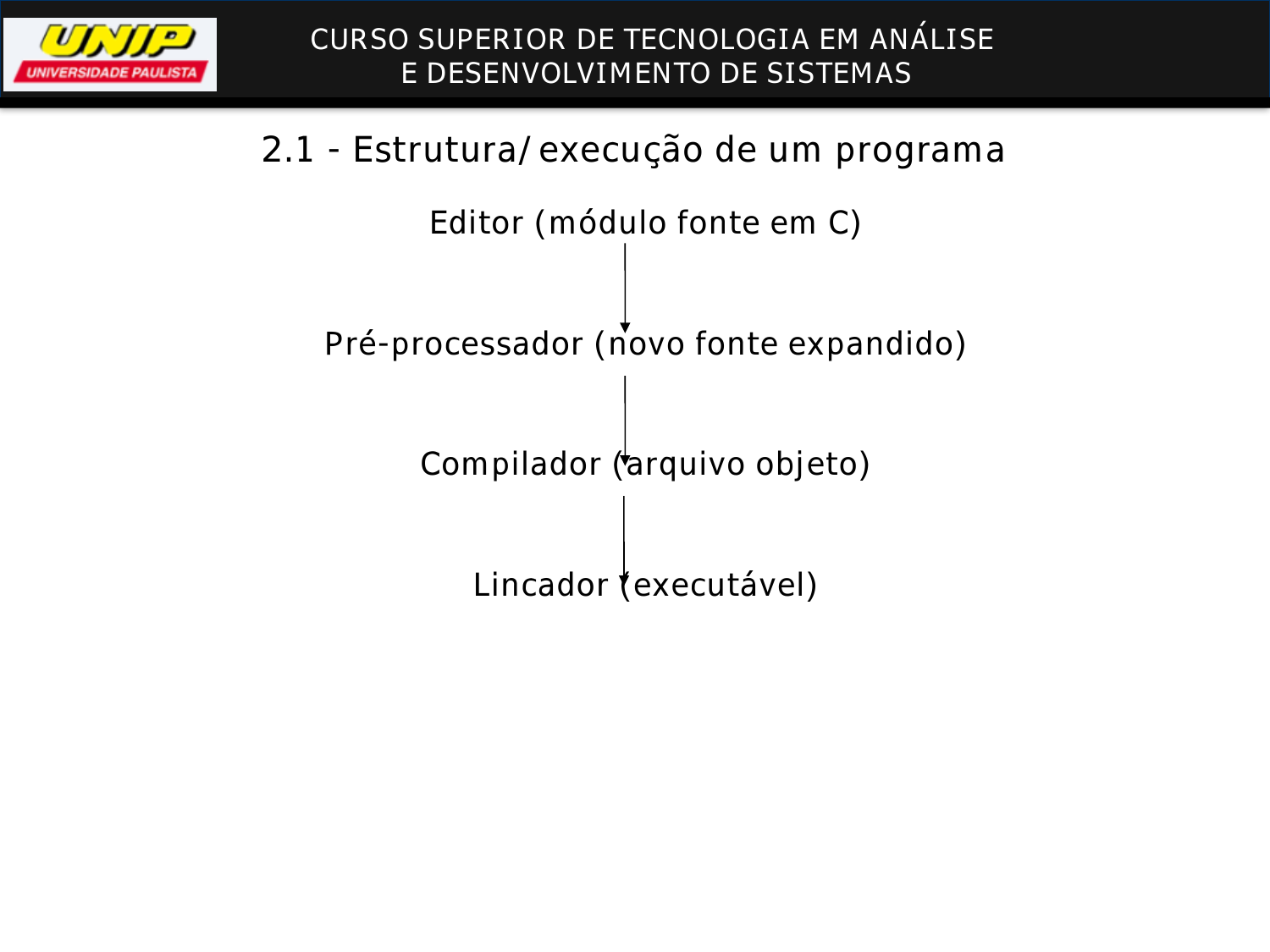

# 2.1 - Estrutura/execução de um programa
Editor (módulo fonte em C)

Pré-processador (novo fonte expandido)

Compilador (arquivo objeto)

Lincador (executável)